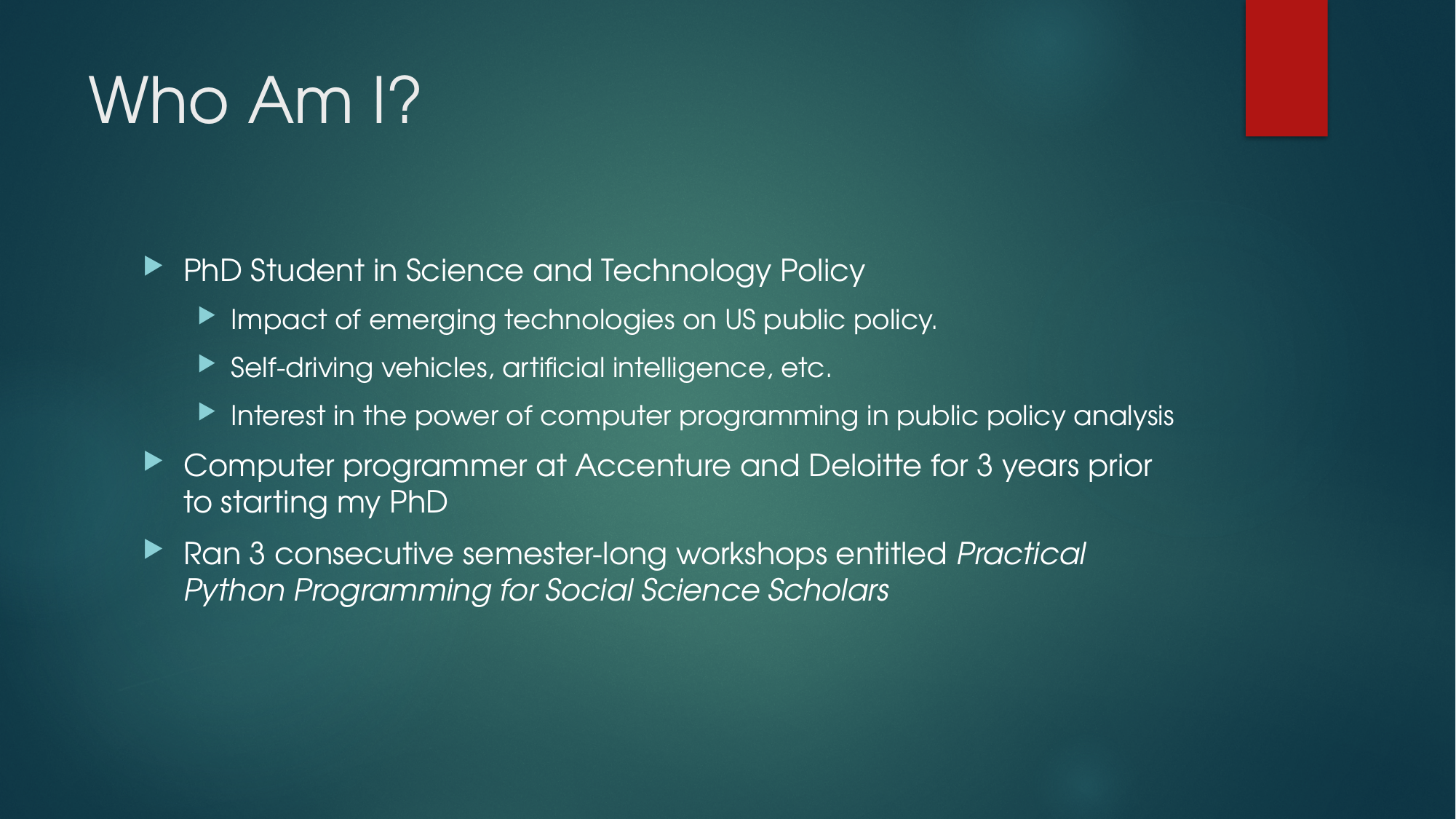

# Who Am I?
PhD Student in Science and Technology Policy
Impact of emerging technologies on US public policy.
Self-driving vehicles, artificial intelligence, etc.
Interest in the power of computer programming in public policy analysis
Computer programmer at Accenture and Deloitte for 3 years prior to starting my PhD
Ran 3 consecutive semester-long workshops entitled Practical Python Programming for Social Science Scholars